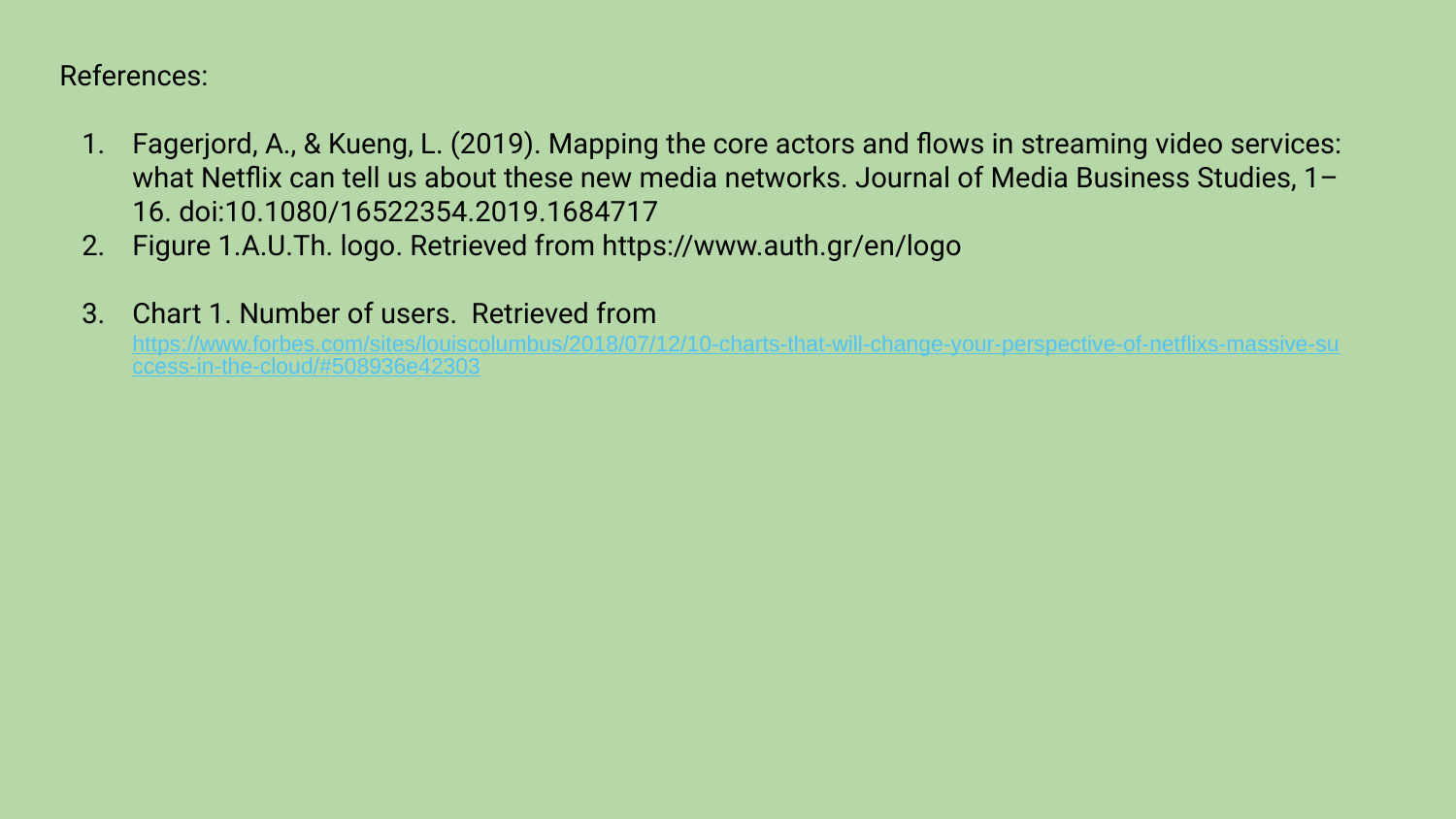

References:

Fagerjord, A., & Kueng, L. (2019). Mapping the core actors and flows in streaming video services: what Netflix can tell us about these new media networks. Journal of Media Business Studies, 1–16. doi:10.1080/16522354.2019.1684717
Figure 1.A.U.Th. logo. Retrieved from https://www.auth.gr/en/logo

Chart 1. Number of users.  Retrieved from https://www.forbes.com/sites/louiscolumbus/2018/07/12/10-charts-that-will-change-your-perspective-of-netflixs-massive-success-in-the-cloud/#508936e42303